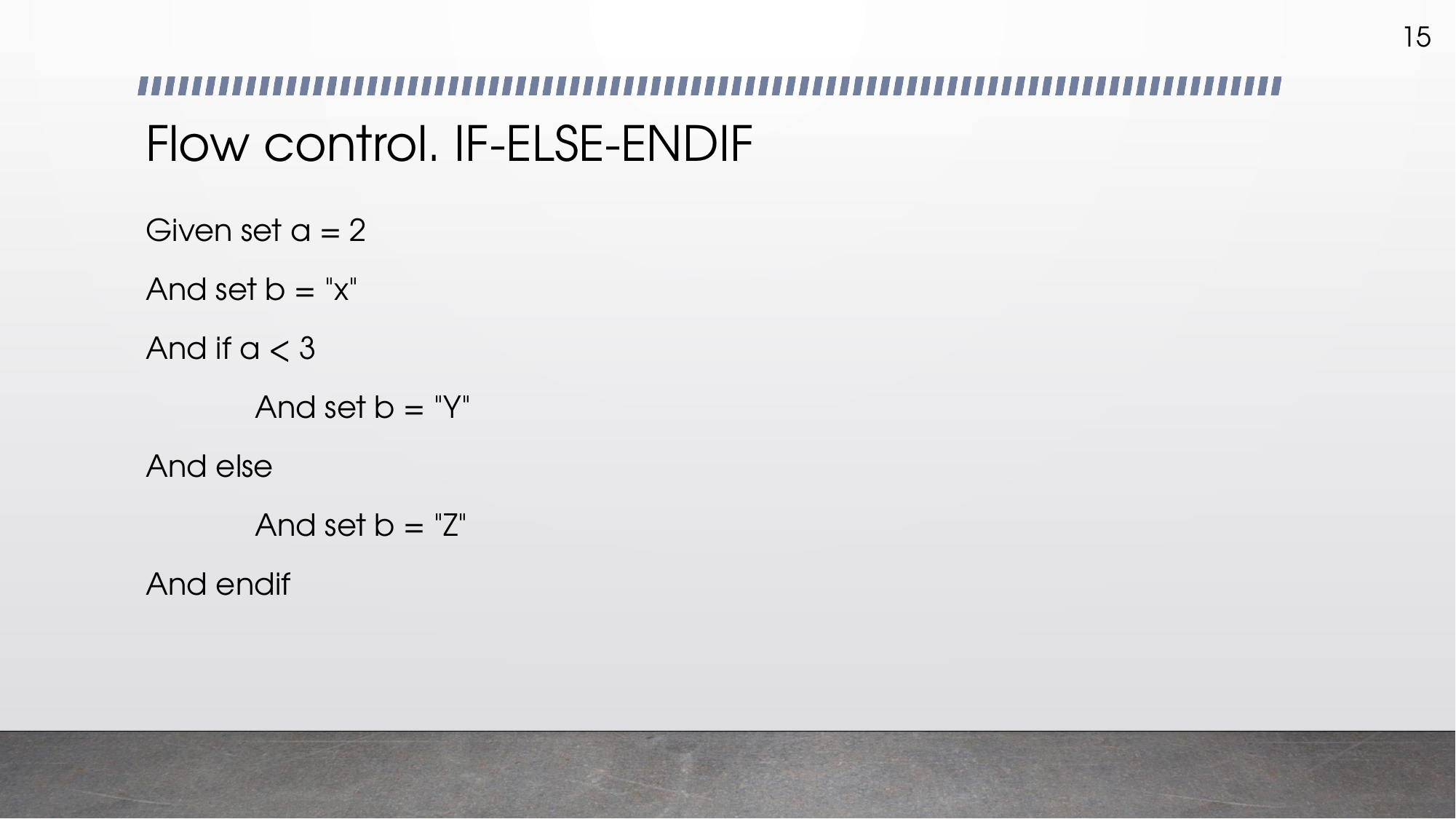

15
# Flow control. IF-ELSE-ENDIF
Given set a = 2
And set b = "x"
And if a < 3
	And set b = "Y"
And else
	And set b = "Z"
And endif